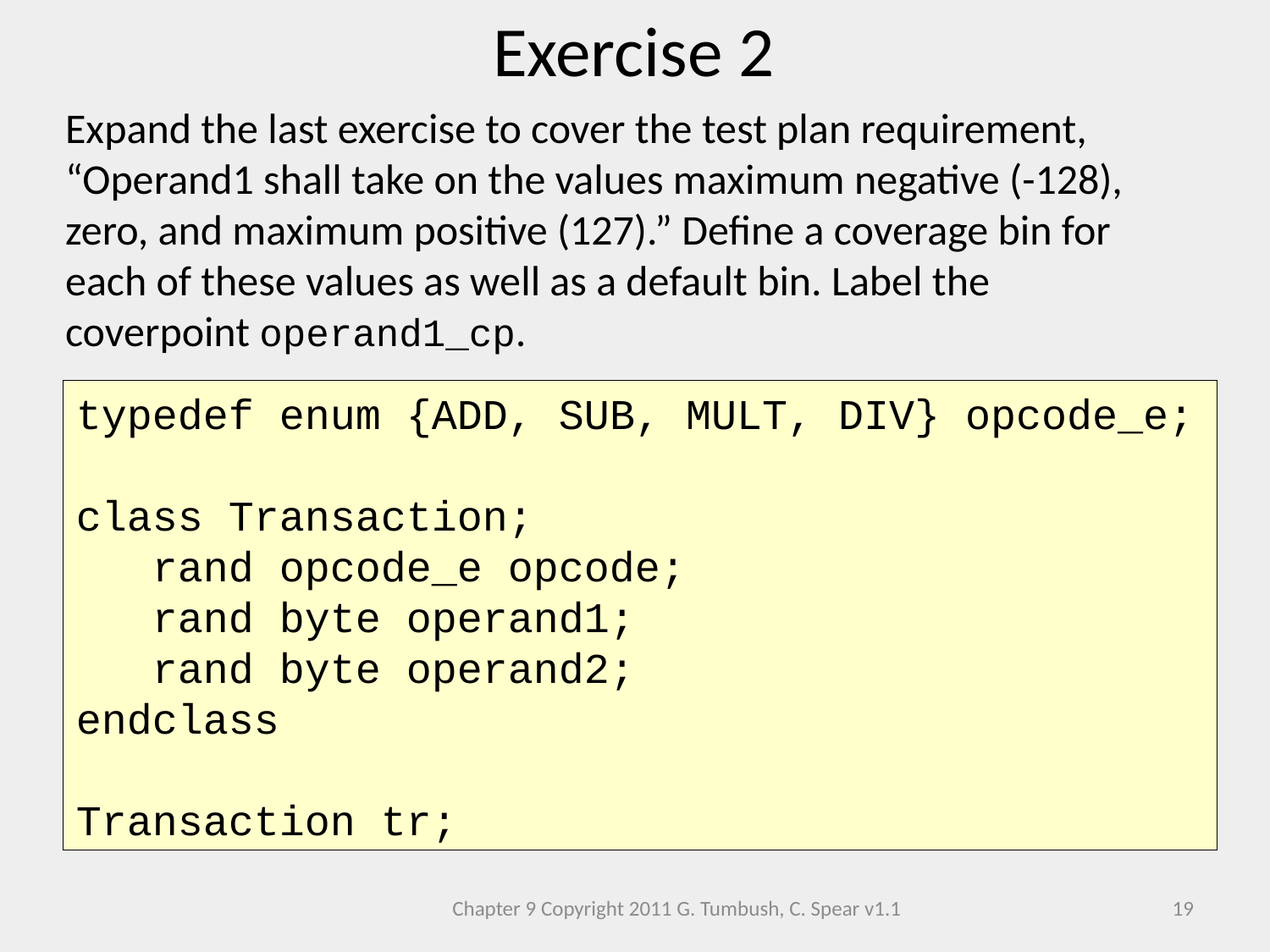

Exercise 2
Expand the last exercise to cover the test plan requirement, “Operand1 shall take on the values maximum negative (-128), zero, and maximum positive (127).” Define a coverage bin for each of these values as well as a default bin. Label the coverpoint operand1_cp.
typedef enum {ADD, SUB, MULT, DIV} opcode_e;

class Transaction;
   rand opcode_e opcode;
   rand byte operand1;
   rand byte operand2;
endclass

Transaction tr;
Chapter 9 Copyright 2011 G. Tumbush, C. Spear v1.1
19